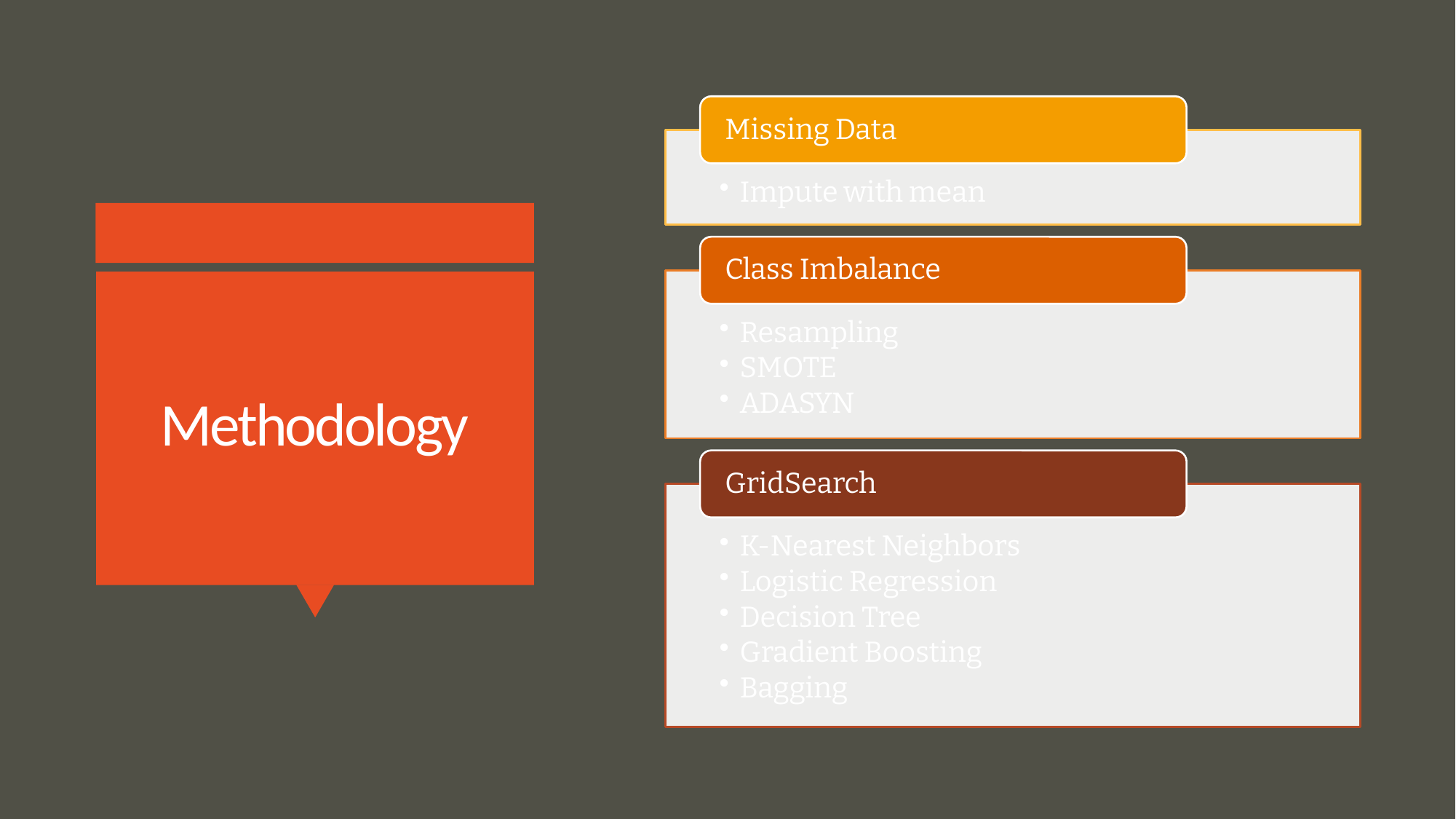

Impute with mean
Missing Data
Resampling
SMOTE
ADASYN
Class Imbalance
K-Nearest Neighbors
Logistic Regression
Decision Tree
Gradient Boosting
Bagging
GridSearch
# Methodology